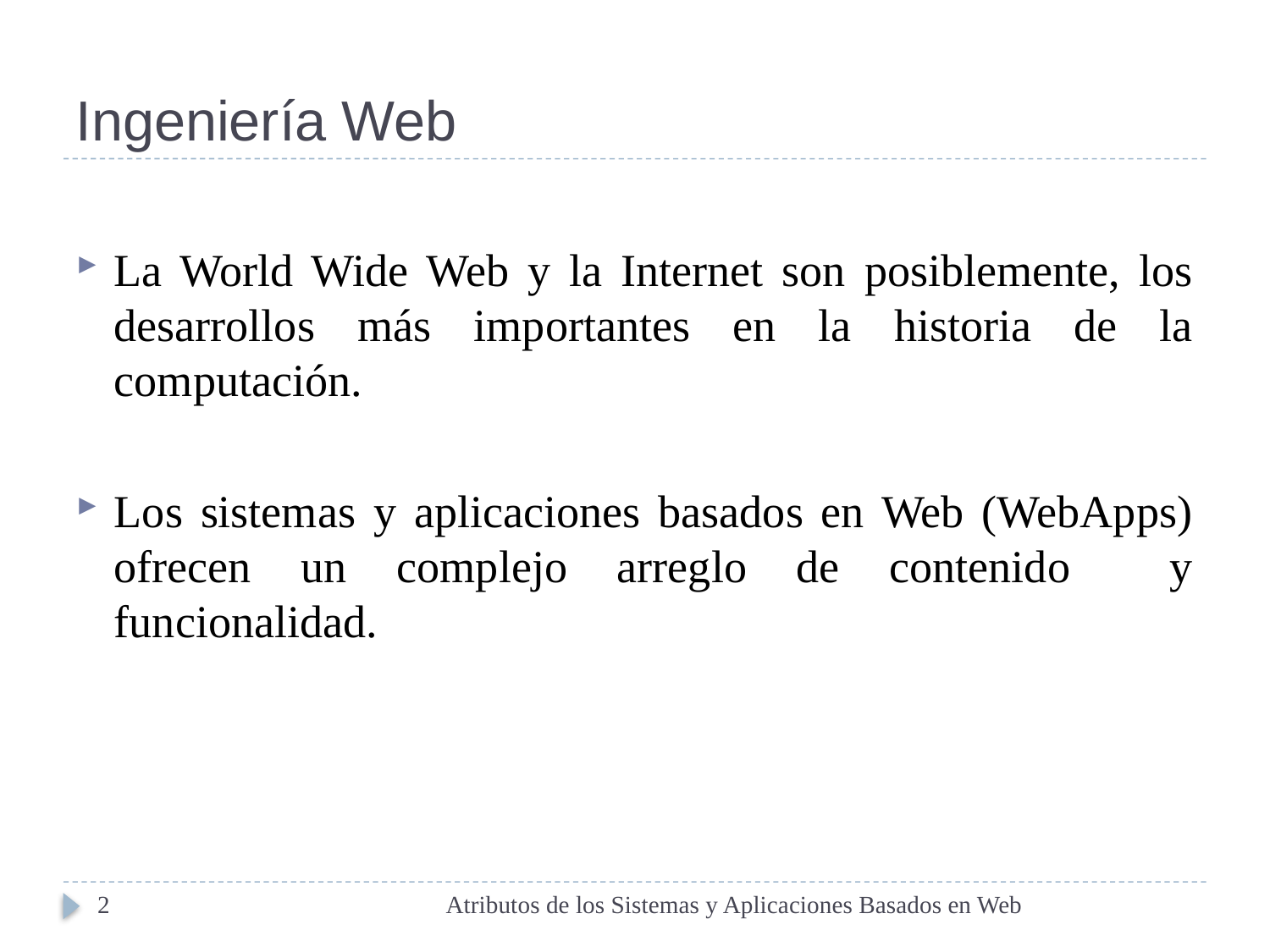

# Ingeniería Web

La World Wide Web y la Internet son posiblemente, los desarrollos más importantes en la historia de la computación.

Los sistemas y aplicaciones basados en Web (WebApps) ofrecen un complejo arreglo de contenido  y funcionalidad.

2
Atributos de los Sistemas y Aplicaciones Basados en Web